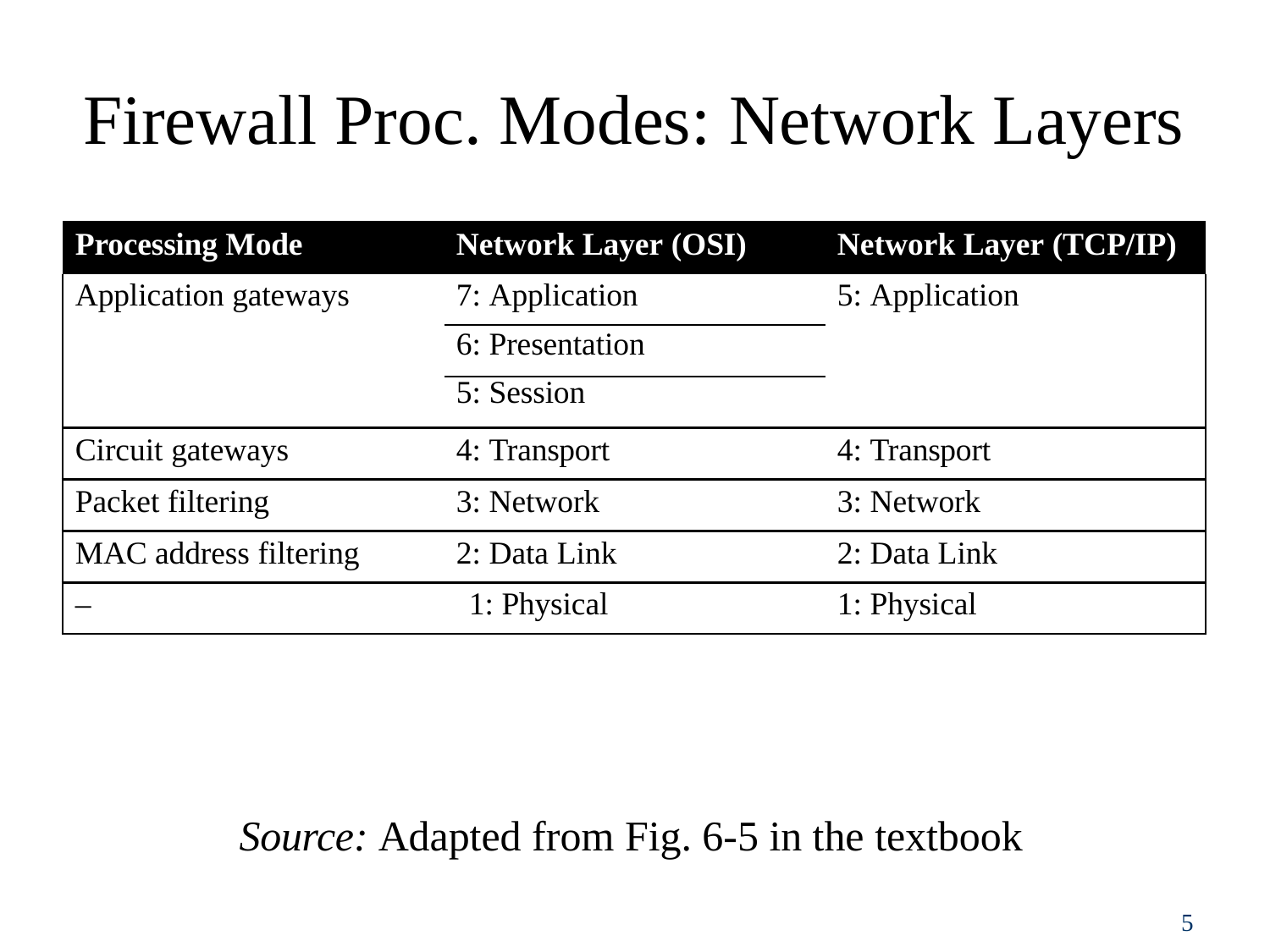

# Firewall Proc. Modes: Network Layers
| Processing Mode | Network Layer (OSI) | Network Layer (TCP/IP) |
| --- | --- | --- |
| Application gateways | 7: Application 6: Presentation 5: Session | 5: Application |
| Circuit gateways | 4: Transport | 4: Transport |
| Packet filtering | 3: Network | 3: Network |
| MAC address filtering | 2: Data Link | 2: Data Link |
| – 1: Physical |  | 1: Physical |

Source: Adapted from Fig. 6-5 in the textbook
5